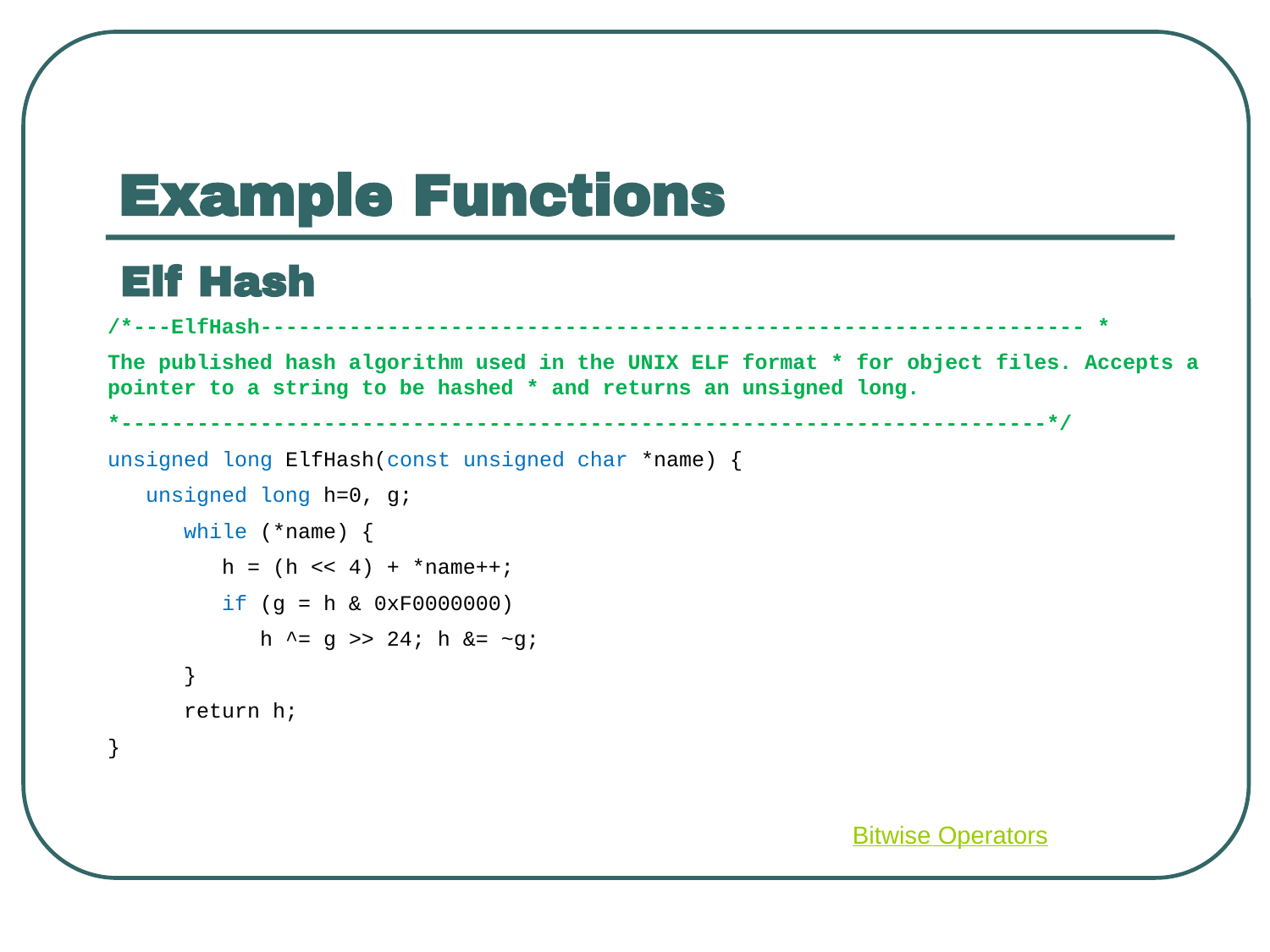

Example Functions
Elf Hash

/*---ElfHash----------------------------------------------------------------- *
The published hash algorithm used in the UNIX ELF format * for object files. Accepts a pointer to a string to be hashed * and returns an unsigned long.
*-------------------------------------------------------------------------*/
unsigned long ElfHash(const unsigned char *name) {
   unsigned long h=0, g;
      while (*name) {
         h = (h << 4) + *name++;
         if (g = h & 0xF0000000)
            h ^= g >> 24; h &= ~g;
      }
      return h;
}

Bitwise Operators